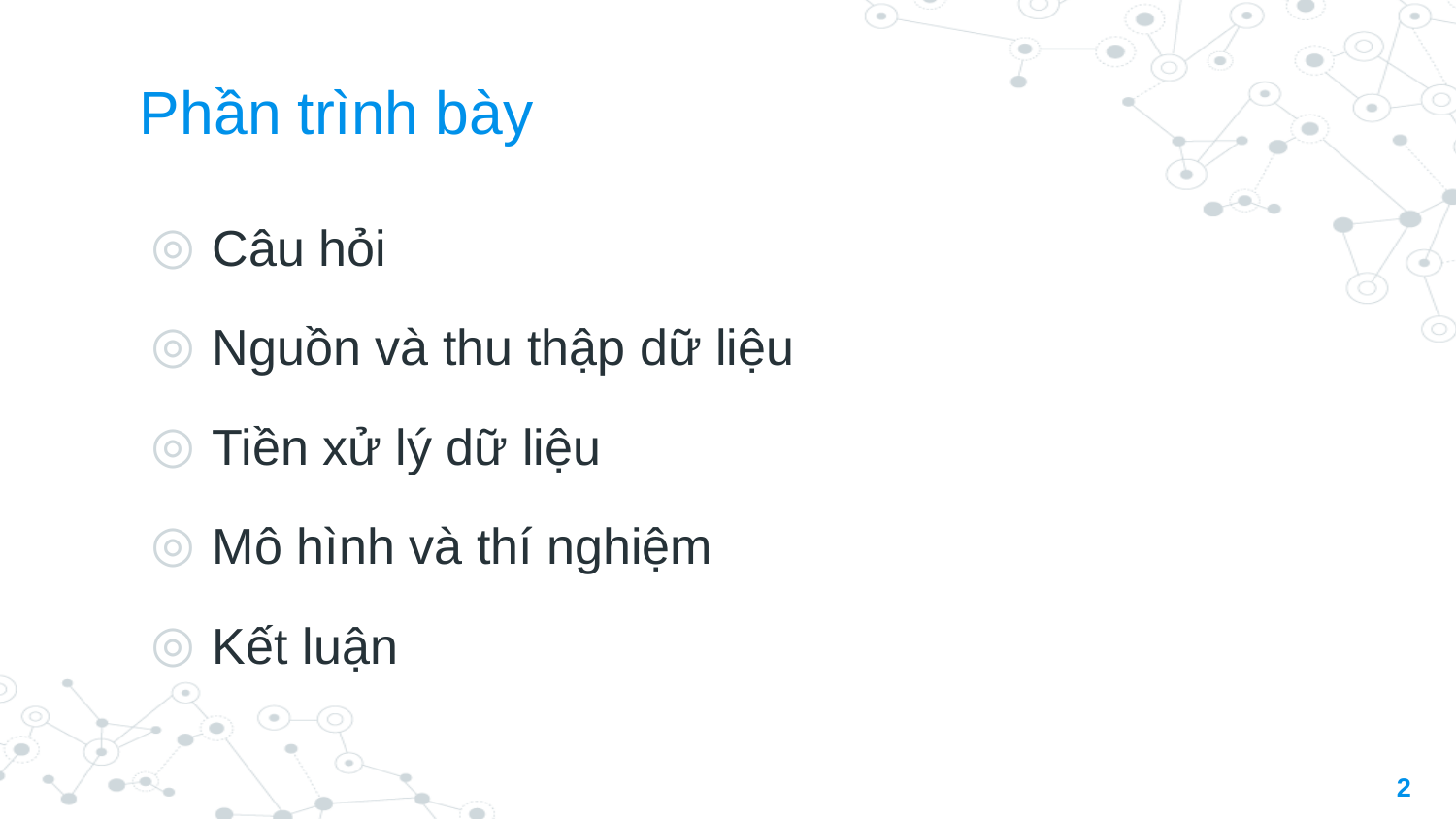

# Phần trình bày
Câu hỏi

Nguồn và thu thập dữ liệu

Tiền xử lý dữ liệu

Mô hình và thí nghiệm

Kết luận

2